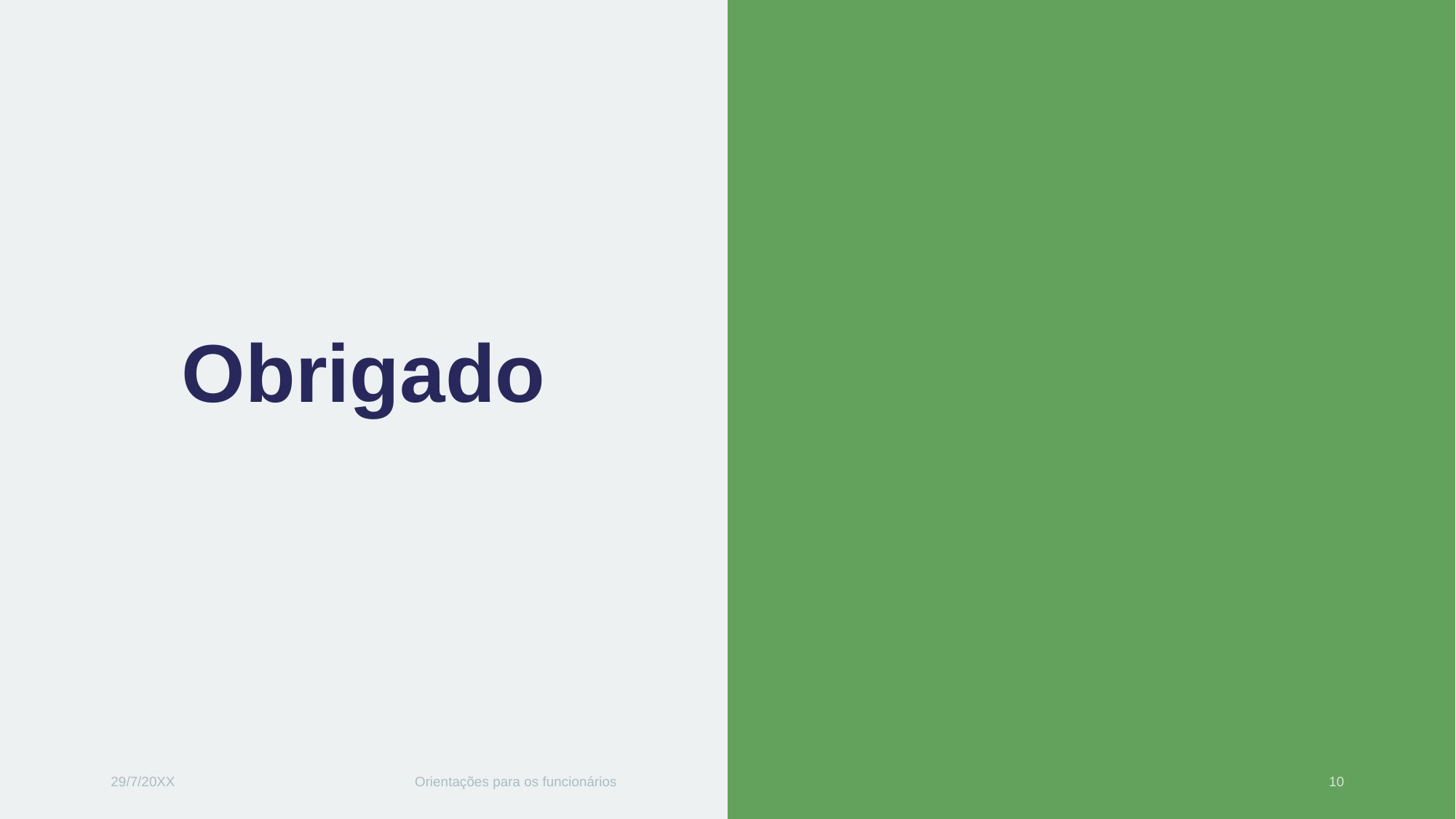

# Obrigado

29/7/20XX
Orientações para os funcionários
10